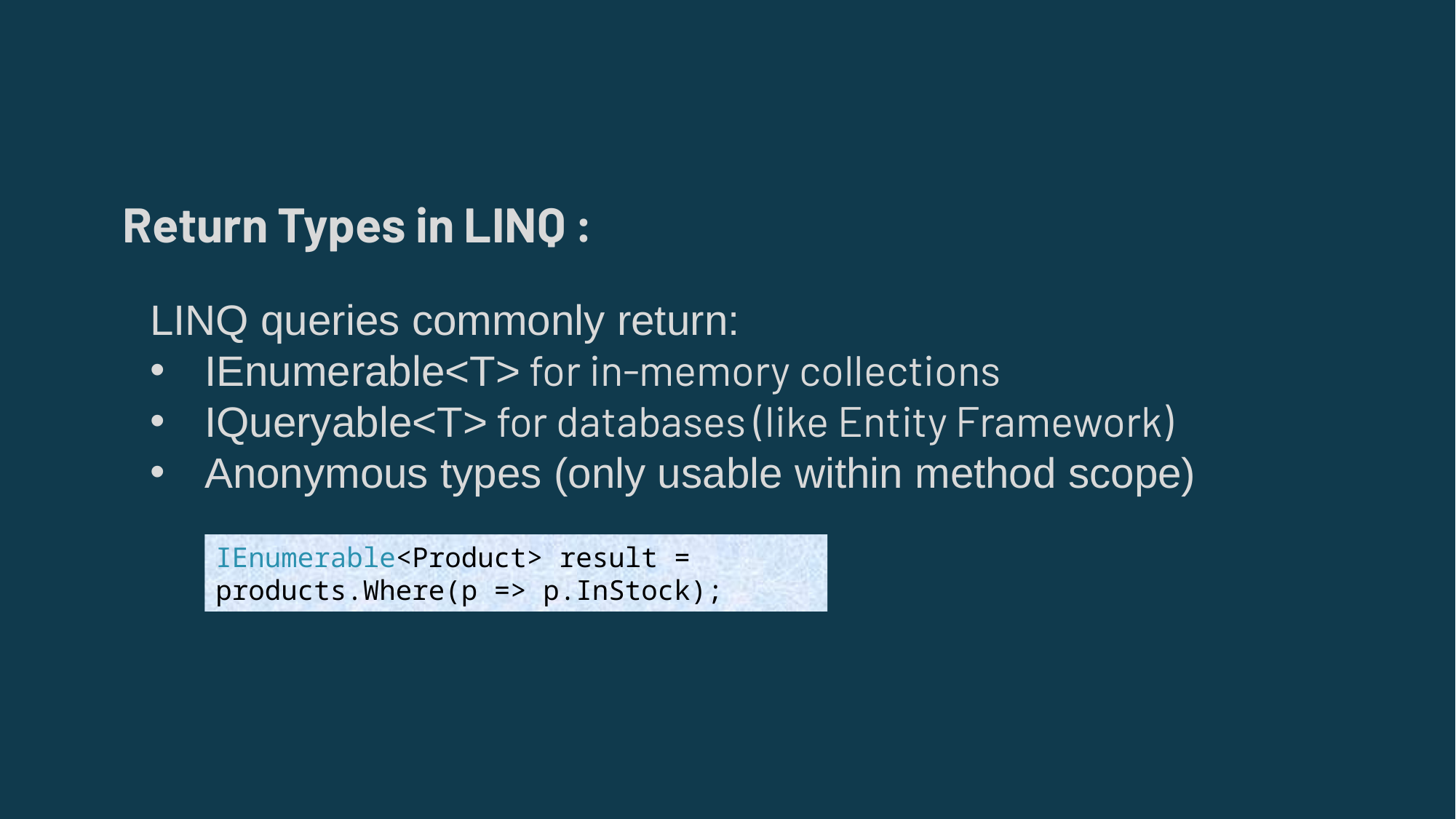

Return Types in LINQ :
LINQ queries commonly return:
IEnumerable<T> for in-memory collections
IQueryable<T> for databases (like Entity Framework)
Anonymous types (only usable within method scope)
IEnumerable<Product> result = products.Where(p => p.InStock);